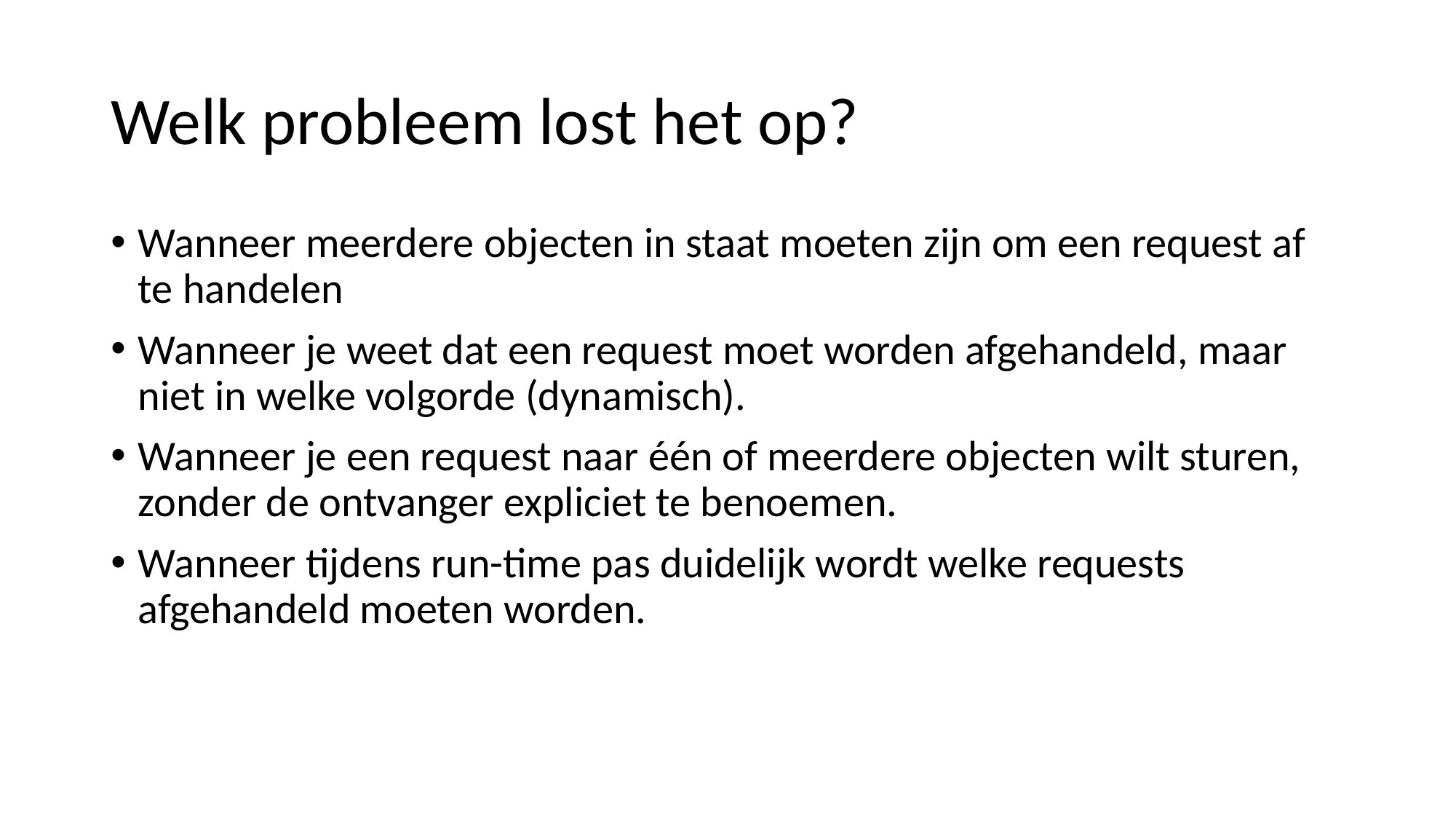

# Welk probleem lost het op?
Wanneer meerdere objecten in staat moeten zijn om een request af te handelen
Wanneer je weet dat een request moet worden afgehandeld, maar niet in welke volgorde (dynamisch).
Wanneer je een request naar één of meerdere objecten wilt sturen, zonder de ontvanger expliciet te benoemen.
Wanneer tijdens run-time pas duidelijk wordt welke requests afgehandeld moeten worden.